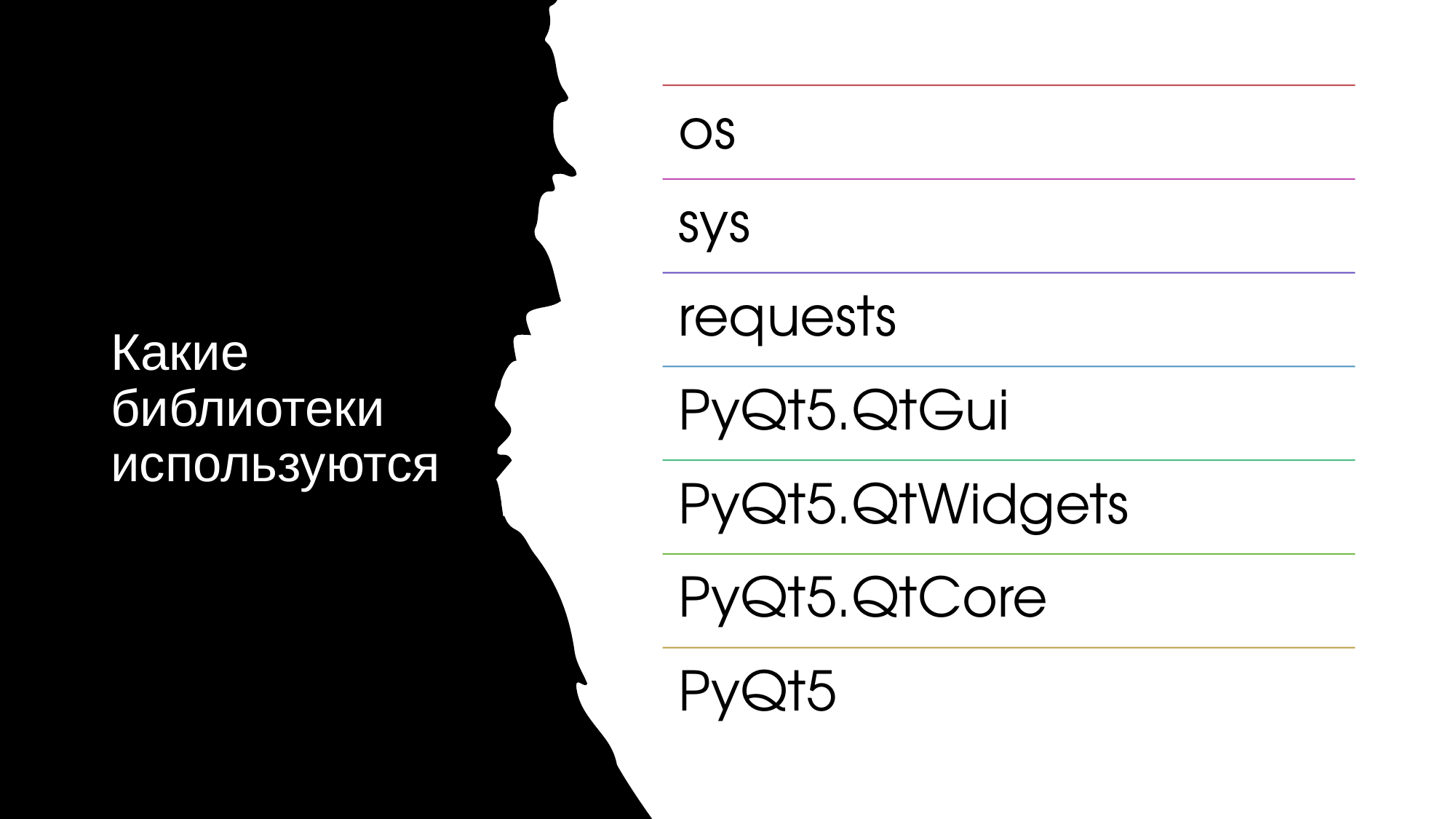

# Какие библиотеки используются
os
sys
requests
PyQt5.QtGui
PyQt5.QtWidgets
PyQt5.QtCore
PyQt5